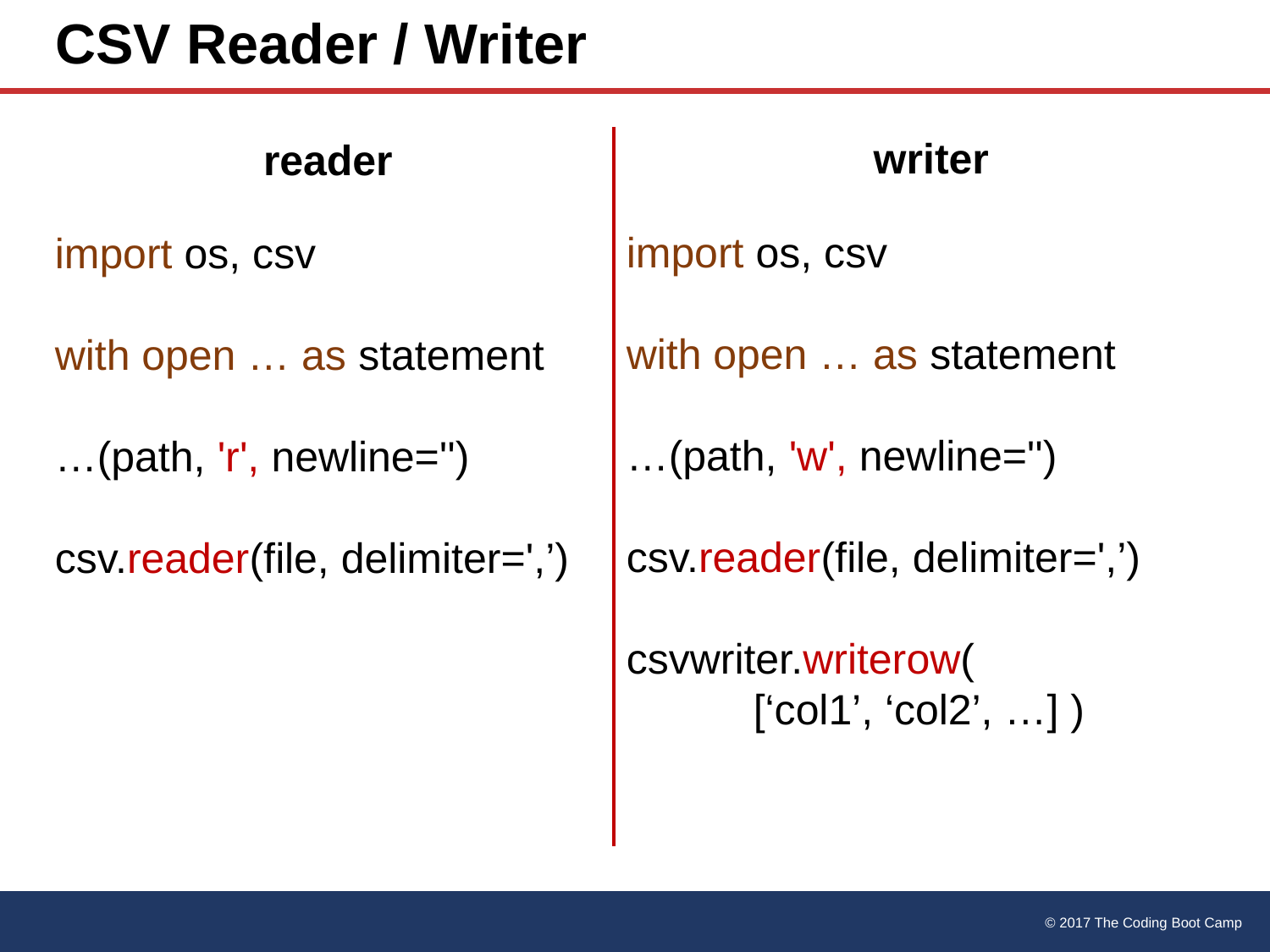

# CSV Reader / Writer
writer

import os, csv

with open … as statement

…(path, 'w', newline='')

csv.reader(file, delimiter=',’)

csvwriter.writerow(
	[‘col1’, ‘col2’, …] )

reader

import os, csv

with open … as statement

…(path, 'r', newline='')

csv.reader(file, delimiter=',’)